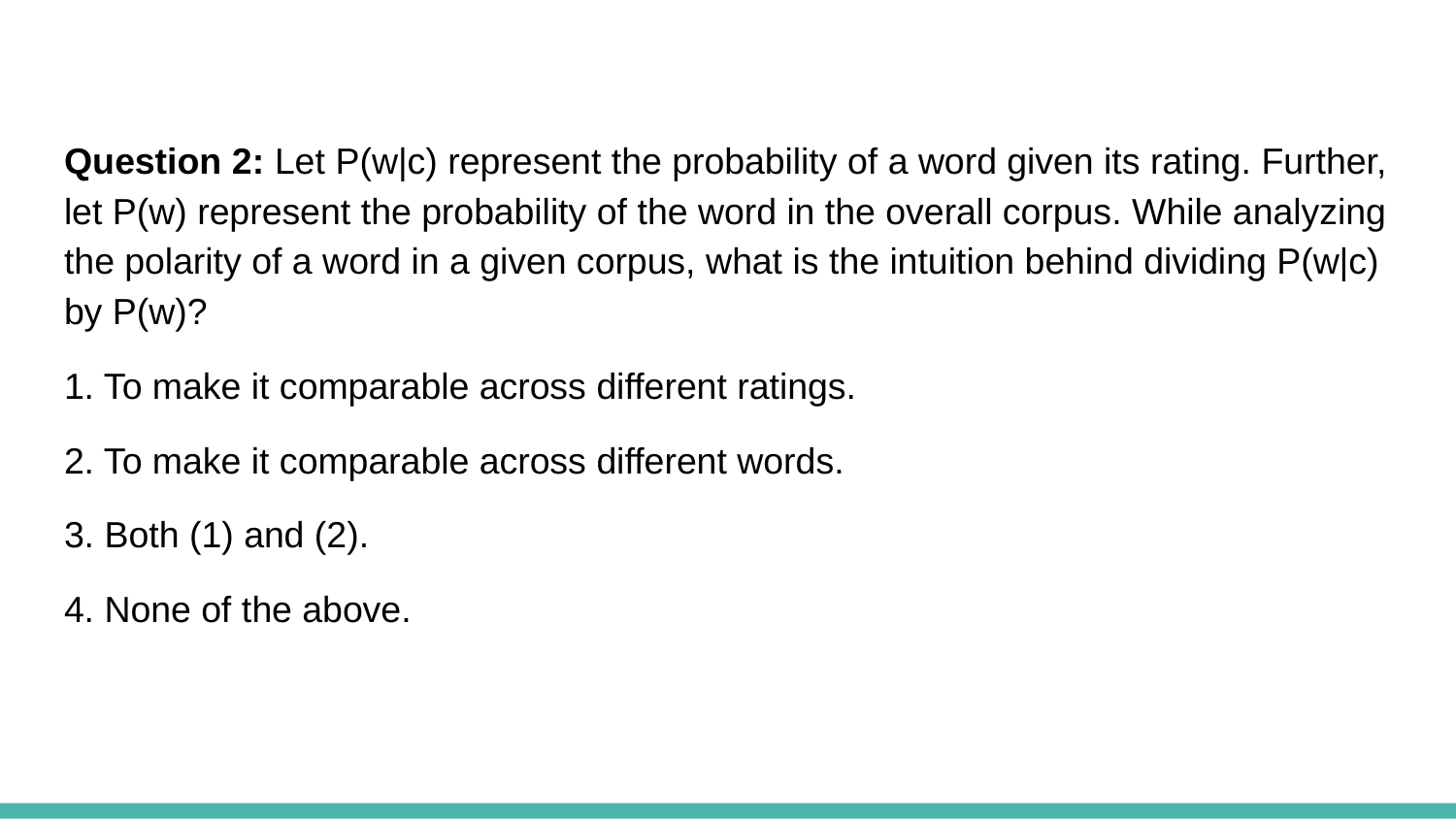

Question 2: Let P(w|c) represent the probability of a word given its rating. Further, let P(w) represent the probability of the word in the overall corpus. While analyzing the polarity of a word in a given corpus, what is the intuition behind dividing P(w|c) by P(w)?
1. To make it comparable across different ratings.
2. To make it comparable across different words.
3. Both (1) and (2).
4. None of the above.